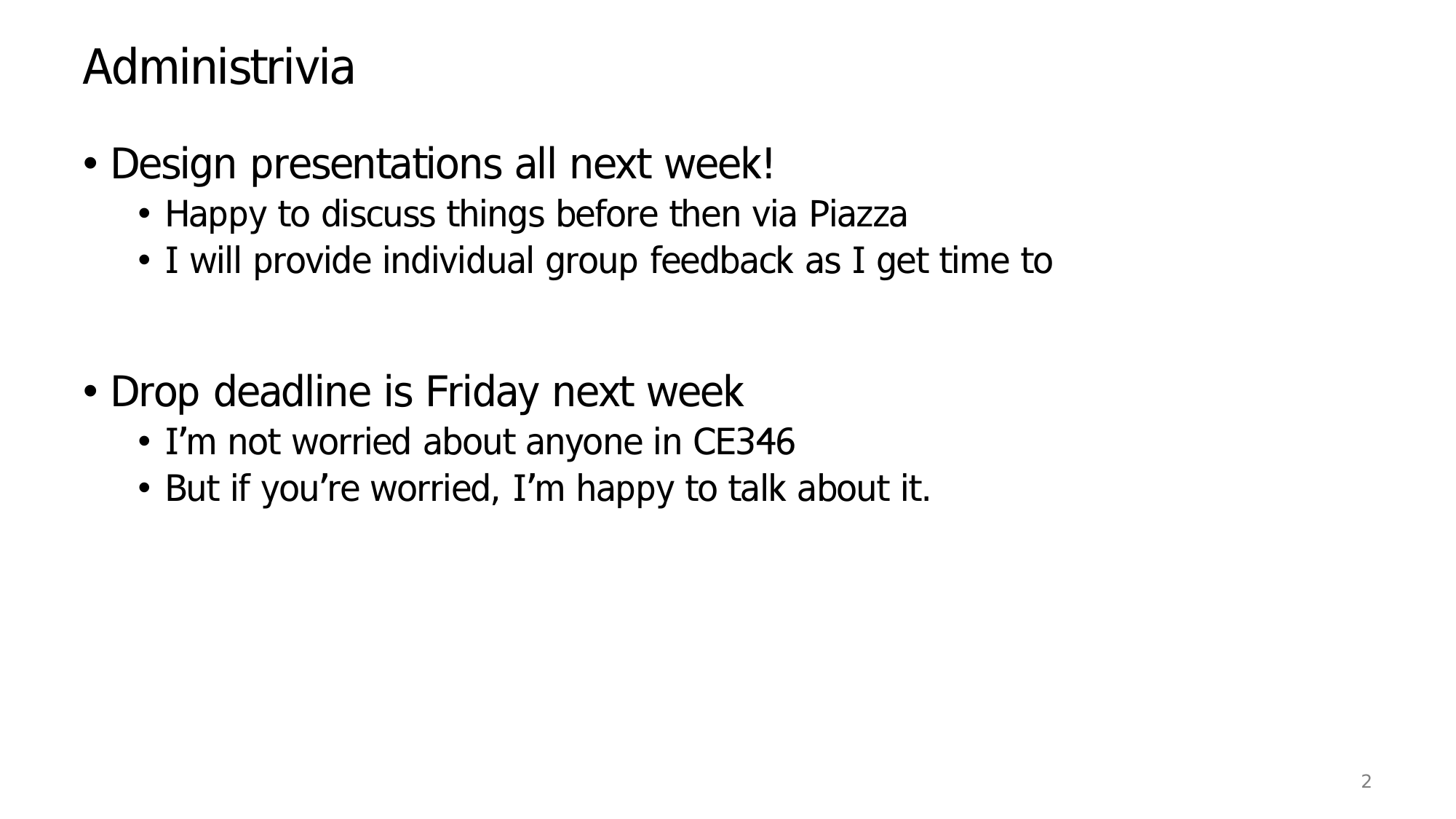

# Administrivia
Design presentations all next week!
Happy to discuss things before then via Piazza
I will provide individual group feedback as I get time to

Drop deadline is Friday next week
I’m not worried about anyone in CE346
But if you’re worried, I’m happy to talk about it.
2